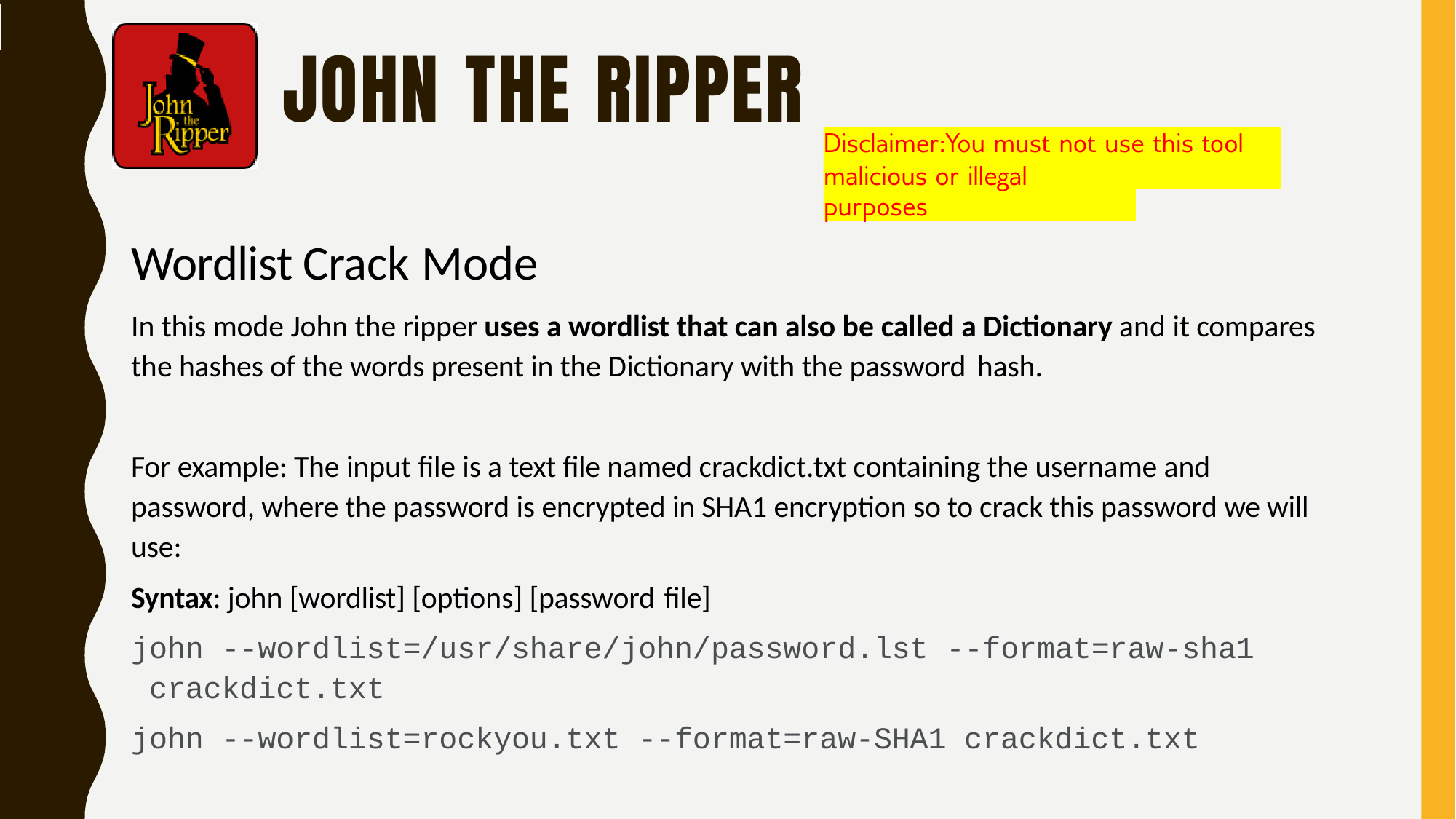

# JOHN	THE RIPPER
Disclaimer:You must not use this tool for
malicious or illegal purposes
Wordlist Crack Mode
In this mode John the ripper uses a wordlist that can also be called a Dictionary and it compares  the hashes of the words present in the Dictionary with the password hash.

For example: The input file is a text file named crackdict.txt containing the username and  password, where the password is encrypted in SHA1 encryption so to crack this password we will  use:
Syntax: john [wordlist] [options] [password file]
john --wordlist=/usr/share/john/password.lst --format=raw-sha1  crackdict.txt
john --wordlist=rockyou.txt --format=raw-SHA1 crackdict.txt